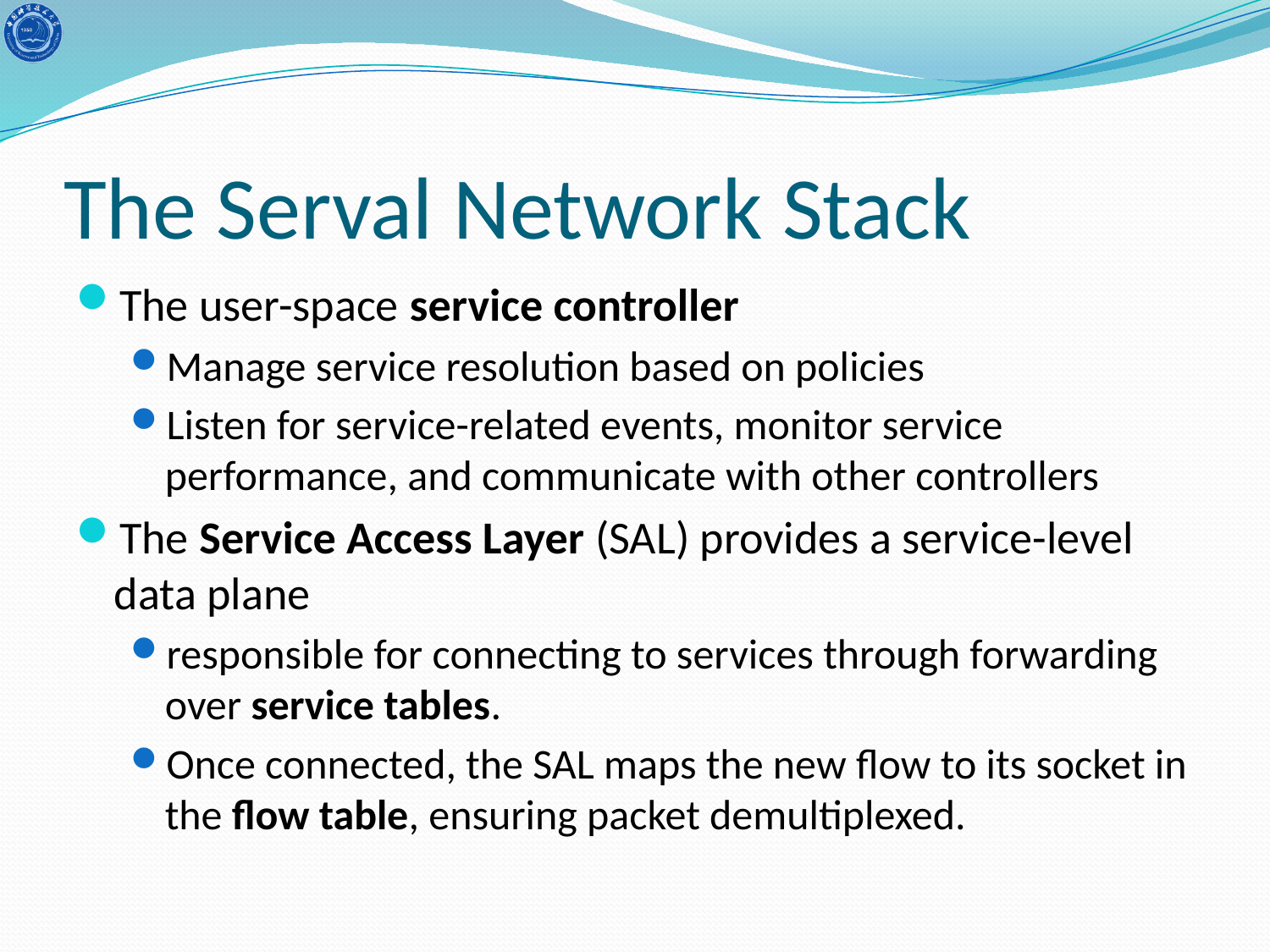

# The Serval Network Stack
The user-space service controller
Manage service resolution based on policies
Listen for service-related events, monitor service performance, and communicate with other controllers
The Service Access Layer (SAL) provides a service-level data plane
responsible for connecting to services through forwarding over service tables.
Once connected, the SAL maps the new flow to its socket in the flow table, ensuring packet demultiplexed.